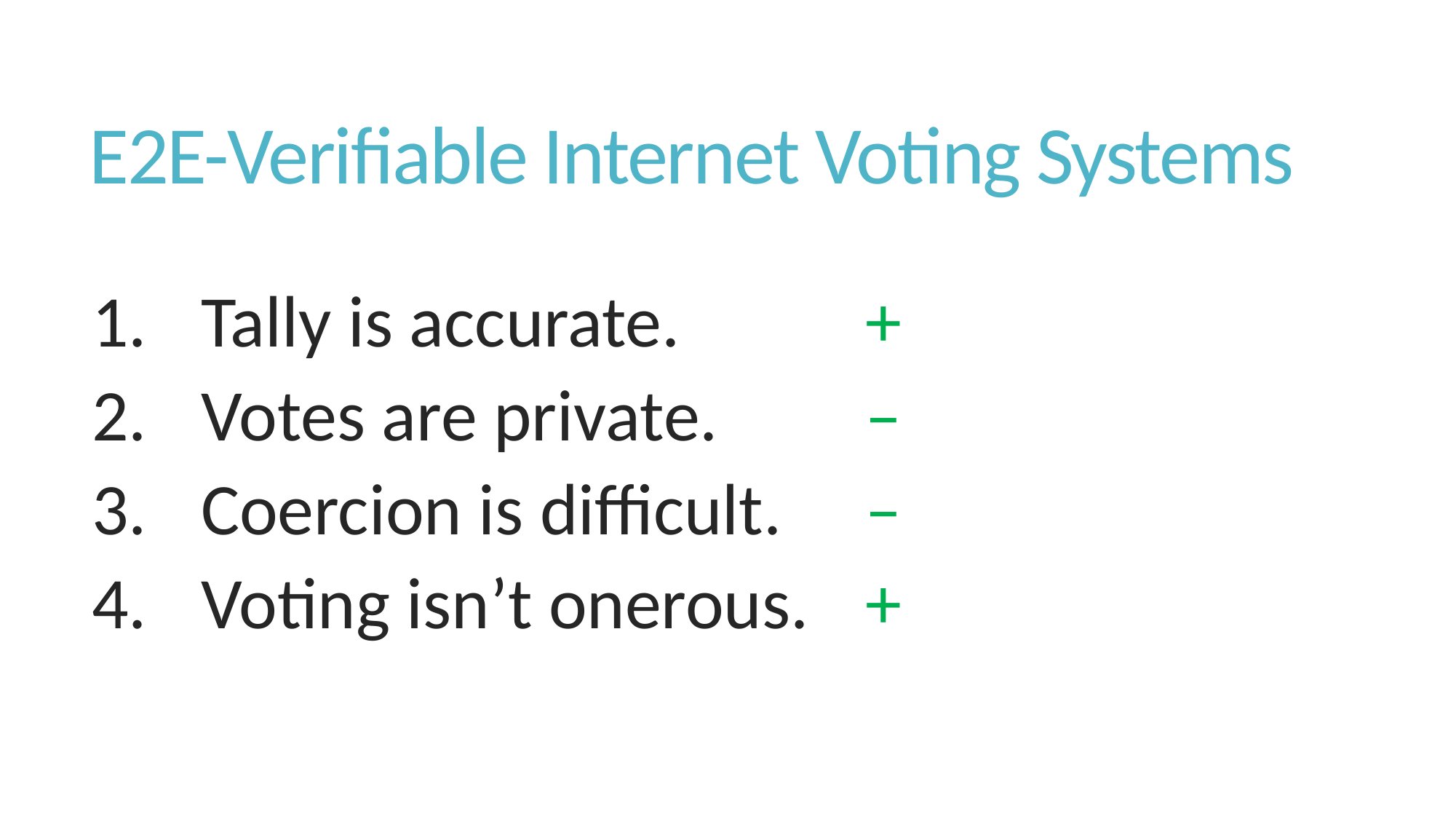

# E2E-Verifiable Internet Voting Systems

Tally is accurate.
Votes are private.
Coercion is difficult.
Voting isn’t onerous.

+
–
–
+